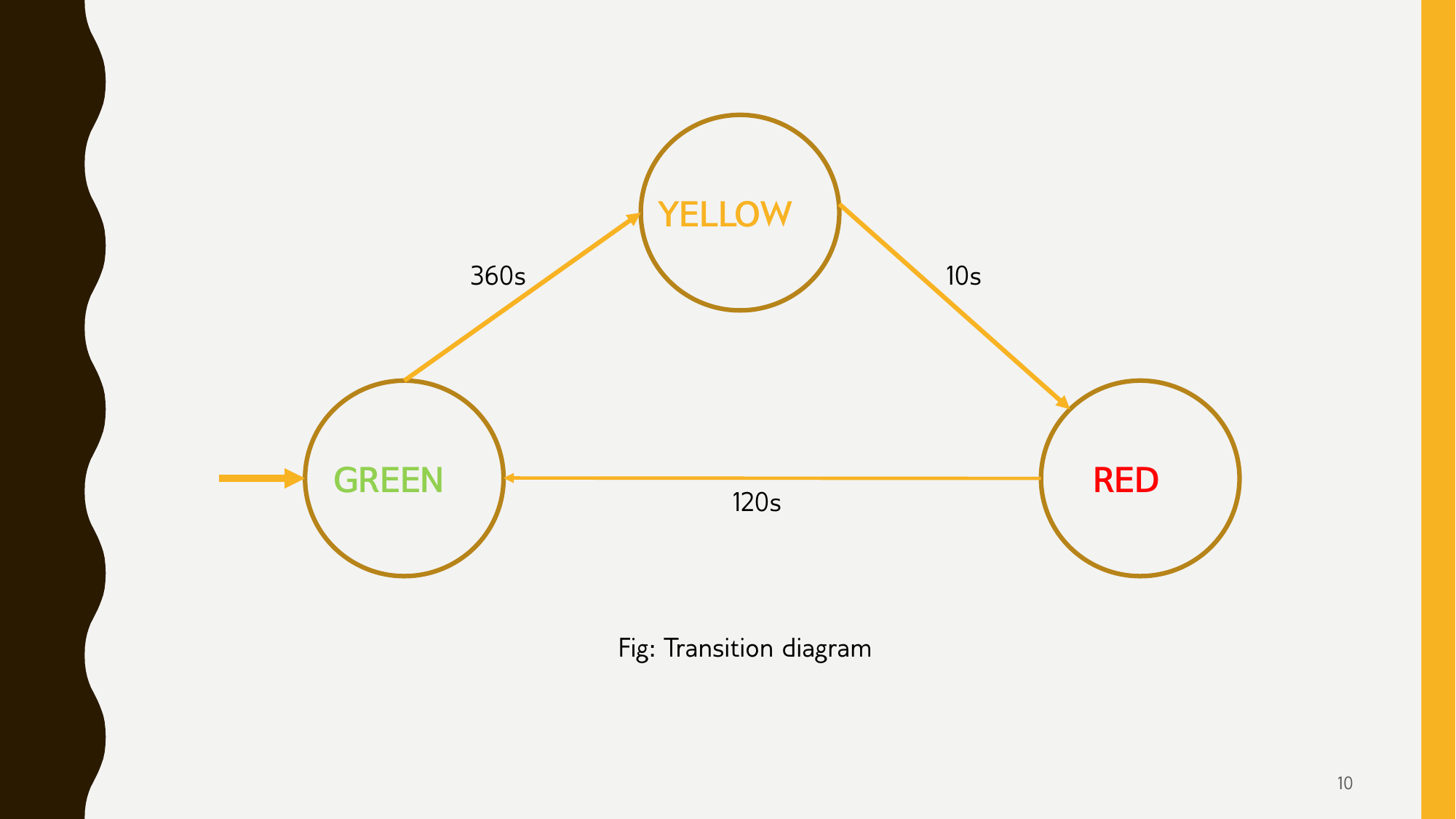

YELLOW
360s
10s

RED
GREEN
120s
Fig: Transition diagram
10